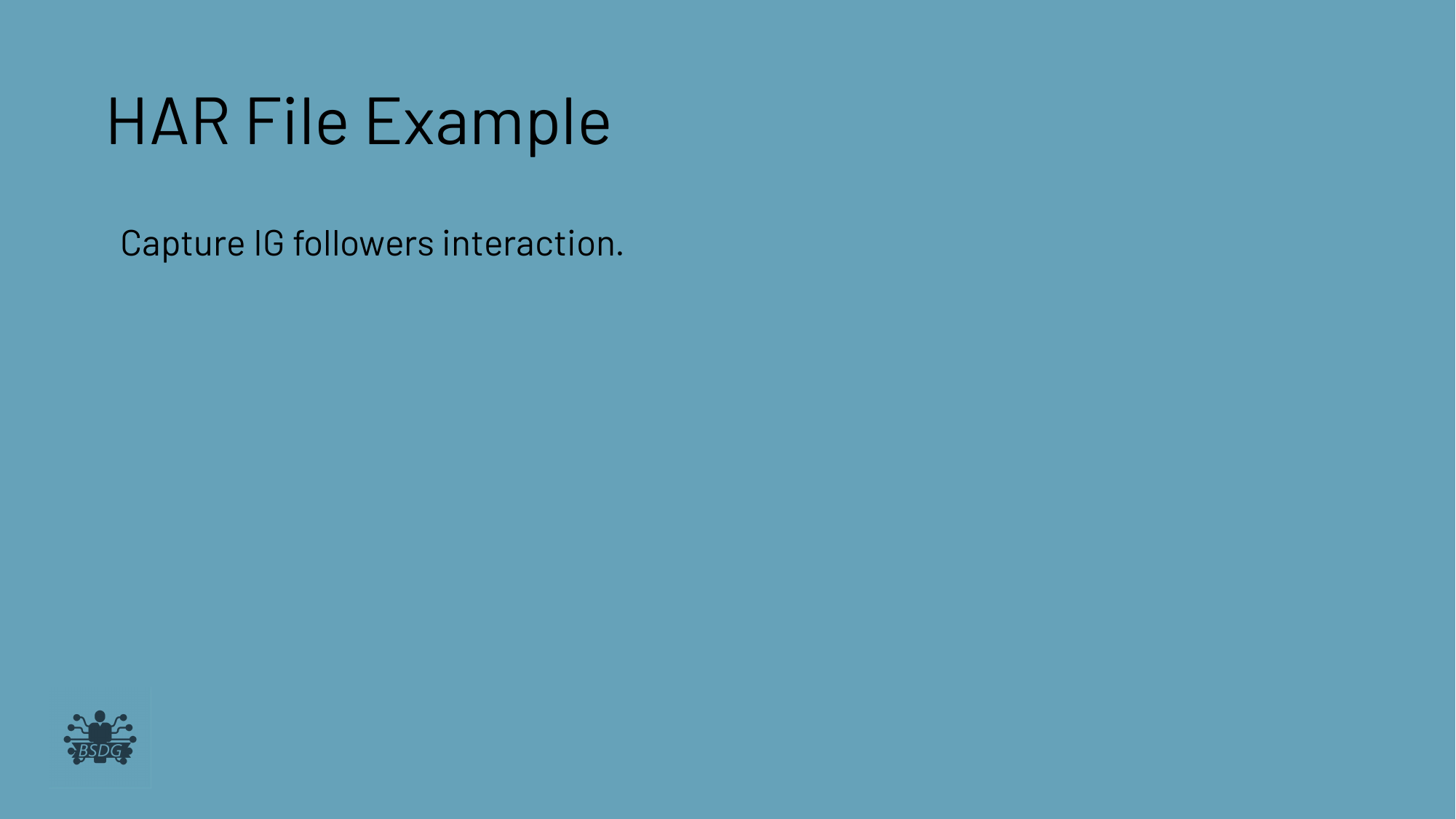

# HAR File Example
Capture IG followers interaction.